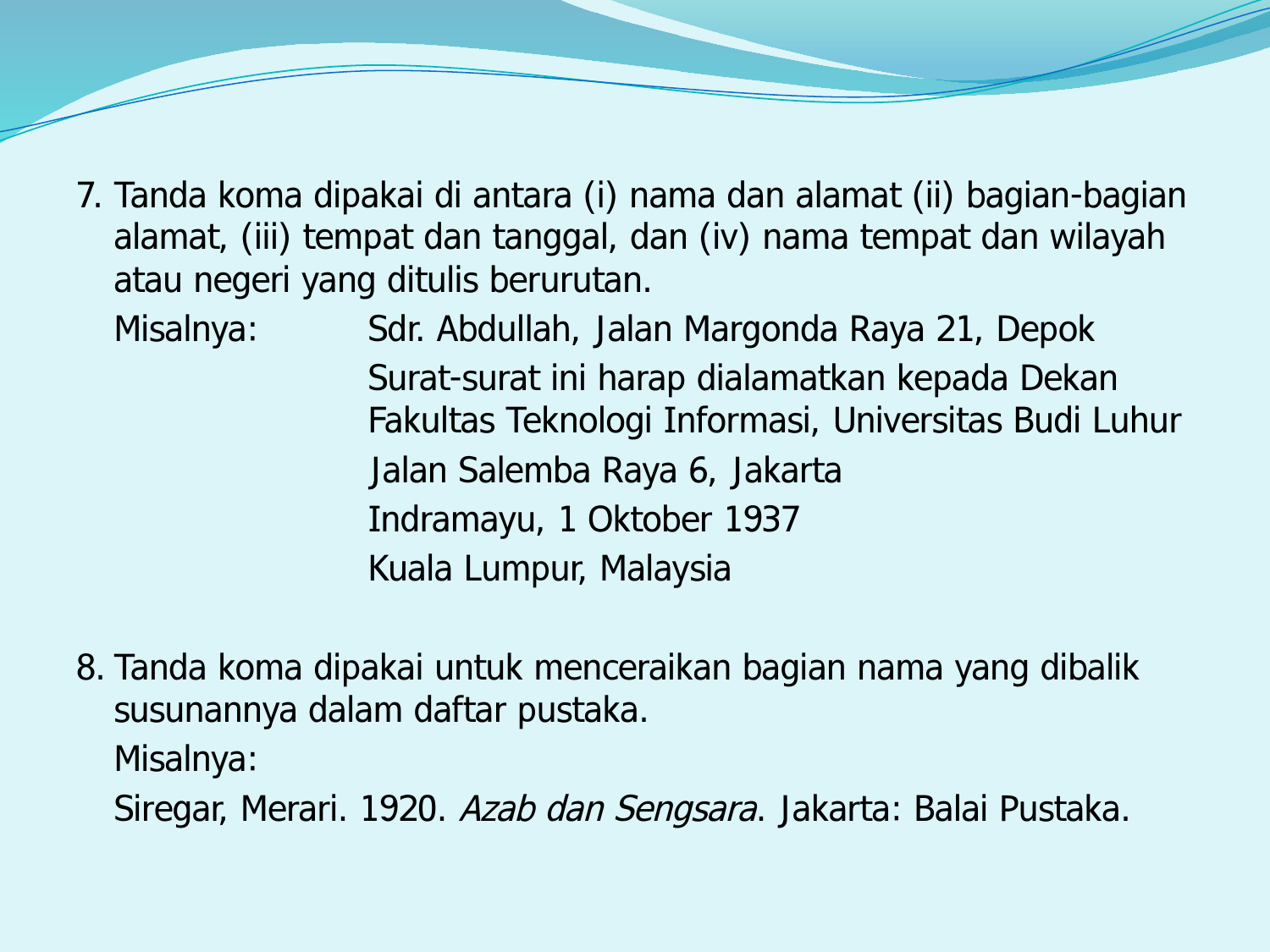

#

7.	Tanda koma dipakai di antara (i) nama dan alamat (ii) bagian-bagian alamat, (iii) tempat dan tanggal, dan (iv) nama tempat dan wilayah atau negeri yang ditulis berurutan.
	Misalnya:	Sdr. Abdullah, Jalan Margonda Raya 21, Depok
			Surat-surat ini harap dialamatkan kepada Dekan 			Fakultas Teknologi Informasi, Universitas Budi Luhur
			Jalan Salemba Raya 6, Jakarta
			Indramayu, 1 Oktober 1937
			Kuala Lumpur, Malaysia

8.	Tanda koma dipakai untuk menceraikan bagian nama yang dibalik susunannya dalam daftar pustaka.
	Misalnya:
	Siregar, Merari. 1920. Azab dan Sengsara. Jakarta: Balai Pustaka.